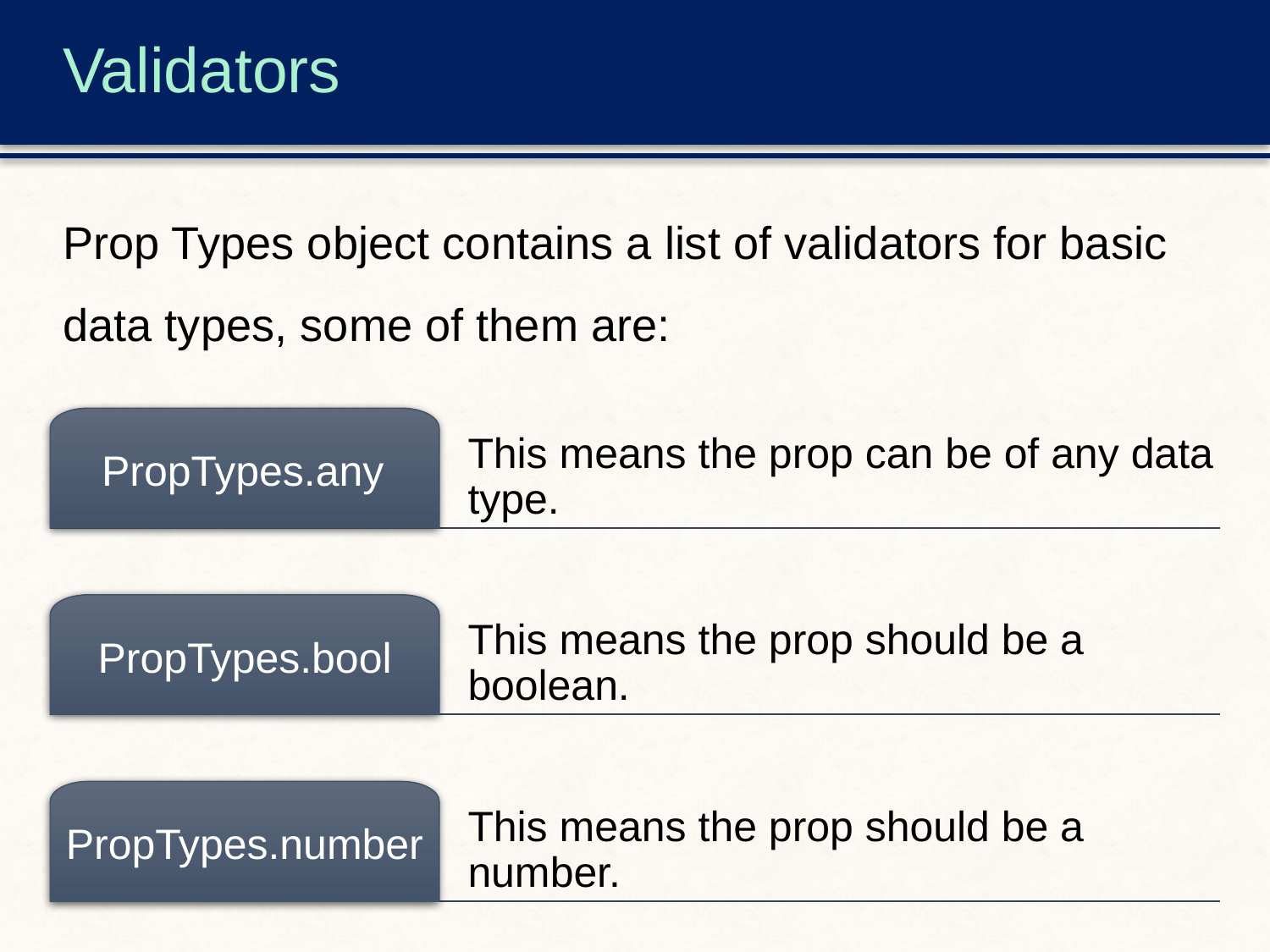

# Validators
Prop Types object contains a list of validators for basic data types, some of them are:
This means the prop can be of any data type.
PropTypes.any
This means the prop should be a boolean.
PropTypes.bool
This means the prop should be a number.
PropTypes.number